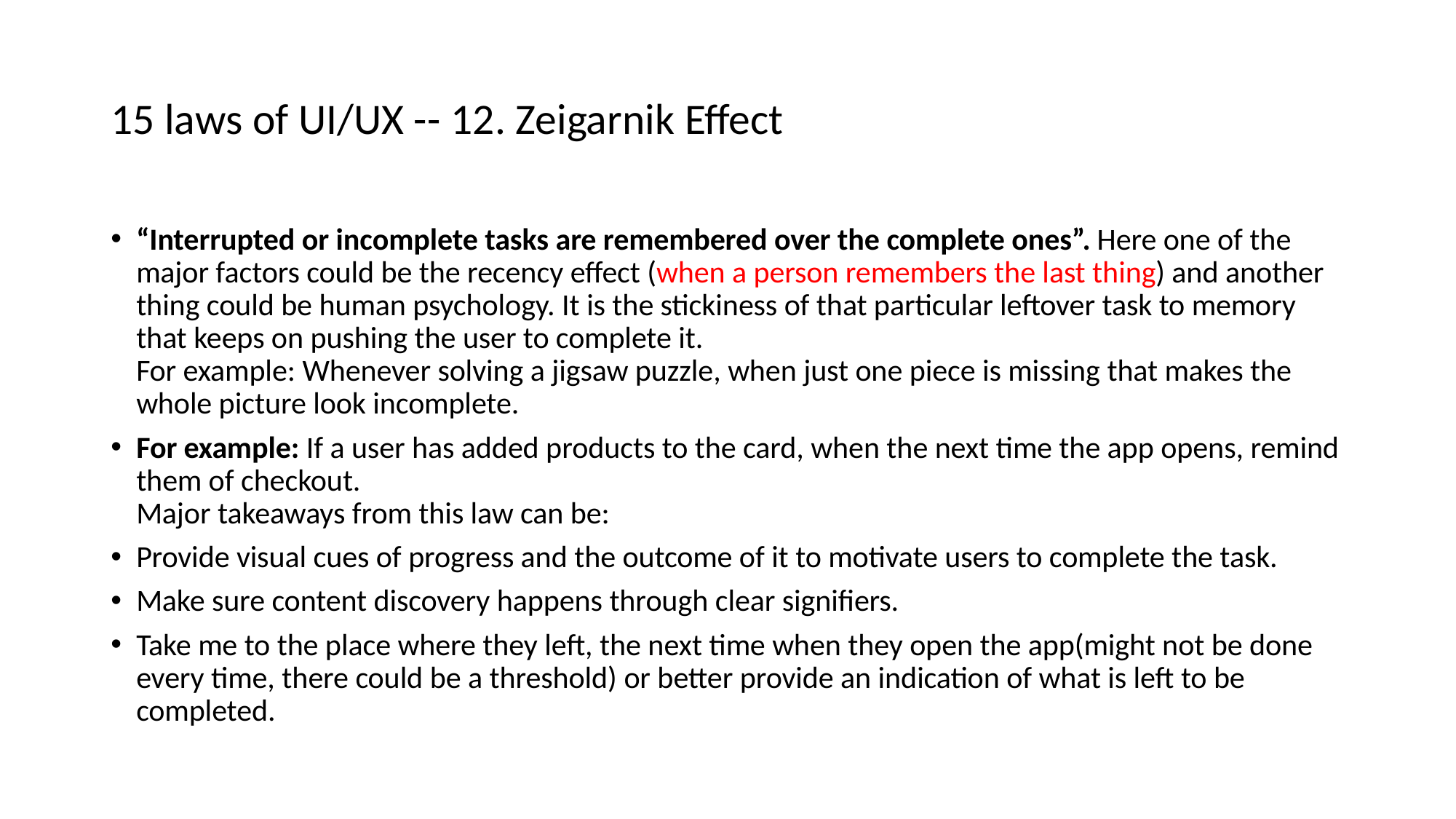

# 15 laws of UI/UX -- 12. Zeigarnik Effect
“Interrupted or incomplete tasks are remembered over the complete ones”. Here one of the major factors could be the recency effect (when a person remembers the last thing) and another thing could be human psychology. It is the stickiness of that particular leftover task to memory that keeps on pushing the user to complete it. 
For example: Whenever solving a jigsaw puzzle, when just one piece is missing that makes the whole picture look incomplete.
For example: If a user has added products to the card, when the next time the app opens, remind them of checkout.
Major takeaways from this law can be:
Provide visual cues of progress and the outcome of it to motivate users to complete the task.
Make sure content discovery happens through clear signifiers.
Take me to the place where they left, the next time when they open the app(might not be done every time, there could be a threshold) or better provide an indication of what is left to be completed.